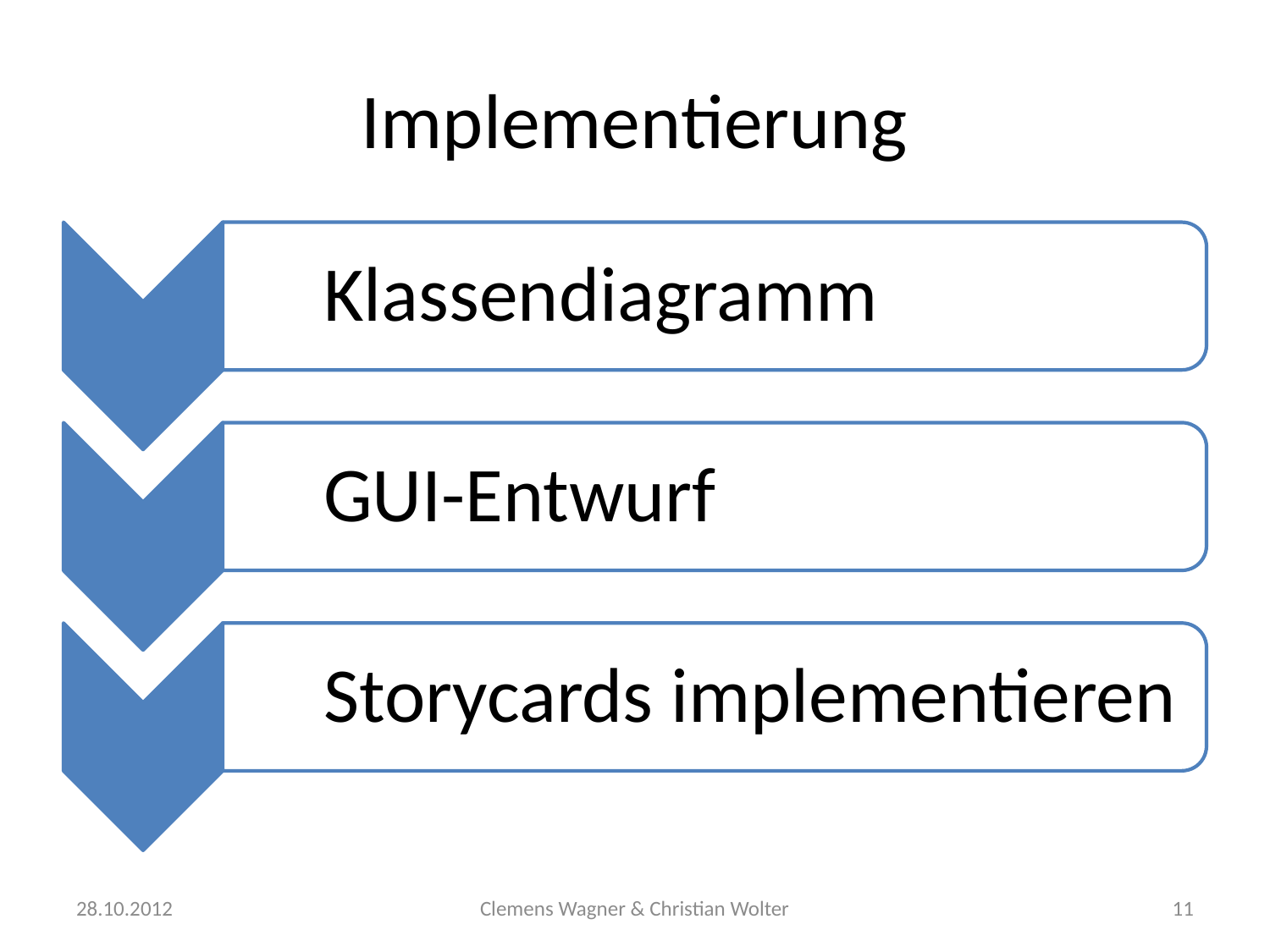

# Implementierung

 Klassendiagramm

 GUI-Entwurf

 Storycards implementieren
28.10.2012
Clemens Wagner & Christian Wolter
11